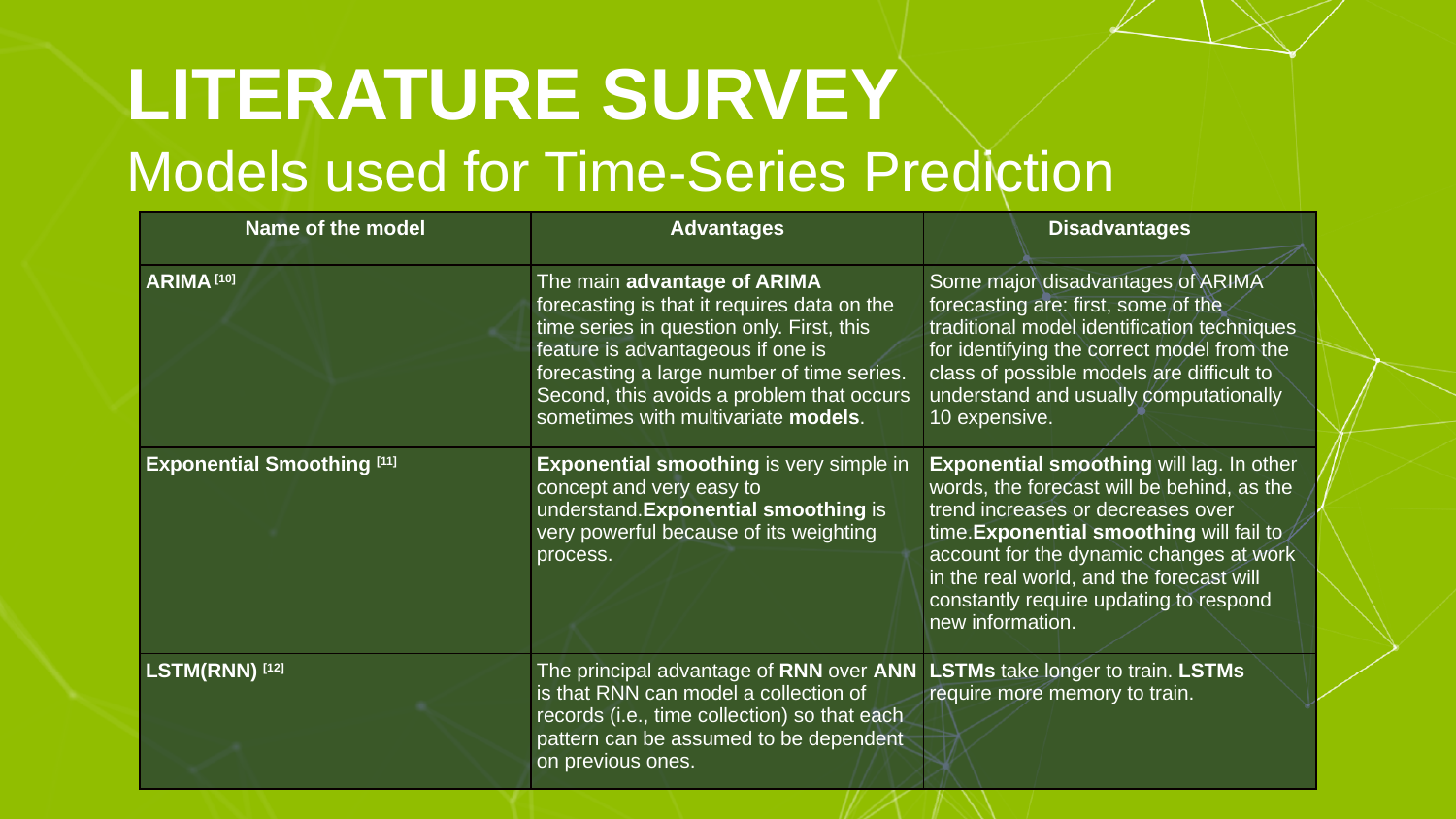

Literature Survey
Models used for Time-Series Prediction
| Name of the model | Advantages | Disadvantages |
| --- | --- | --- |
| ARIMA [10] | The main advantage of ARIMA forecasting is that it requires data on the time series in question only. First, this feature is advantageous if one is forecasting a large number of time series. Second, this avoids a problem that occurs sometimes with multivariate models. | Some major disadvantages of ARIMA forecasting are: first, some of the traditional model identification techniques for identifying the correct model from the class of possible models are difficult to understand and usually computationally 10 expensive. |
| Exponential Smoothing [11] | Exponential smoothing is very simple in concept and very easy to understand.Exponential smoothing is very powerful because of its weighting process. | Exponential smoothing will lag. In other words, the forecast will be behind, as the trend increases or decreases over time.Exponential smoothing will fail to account for the dynamic changes at work in the real world, and the forecast will constantly require updating to respond new information. |
| LSTM(RNN) [12] | The principal advantage of RNN over ANN is that RNN can model a collection of records (i.e., time collection) so that each pattern can be assumed to be dependent on previous ones. | LSTMs take longer to train. LSTMs require more memory to train. |